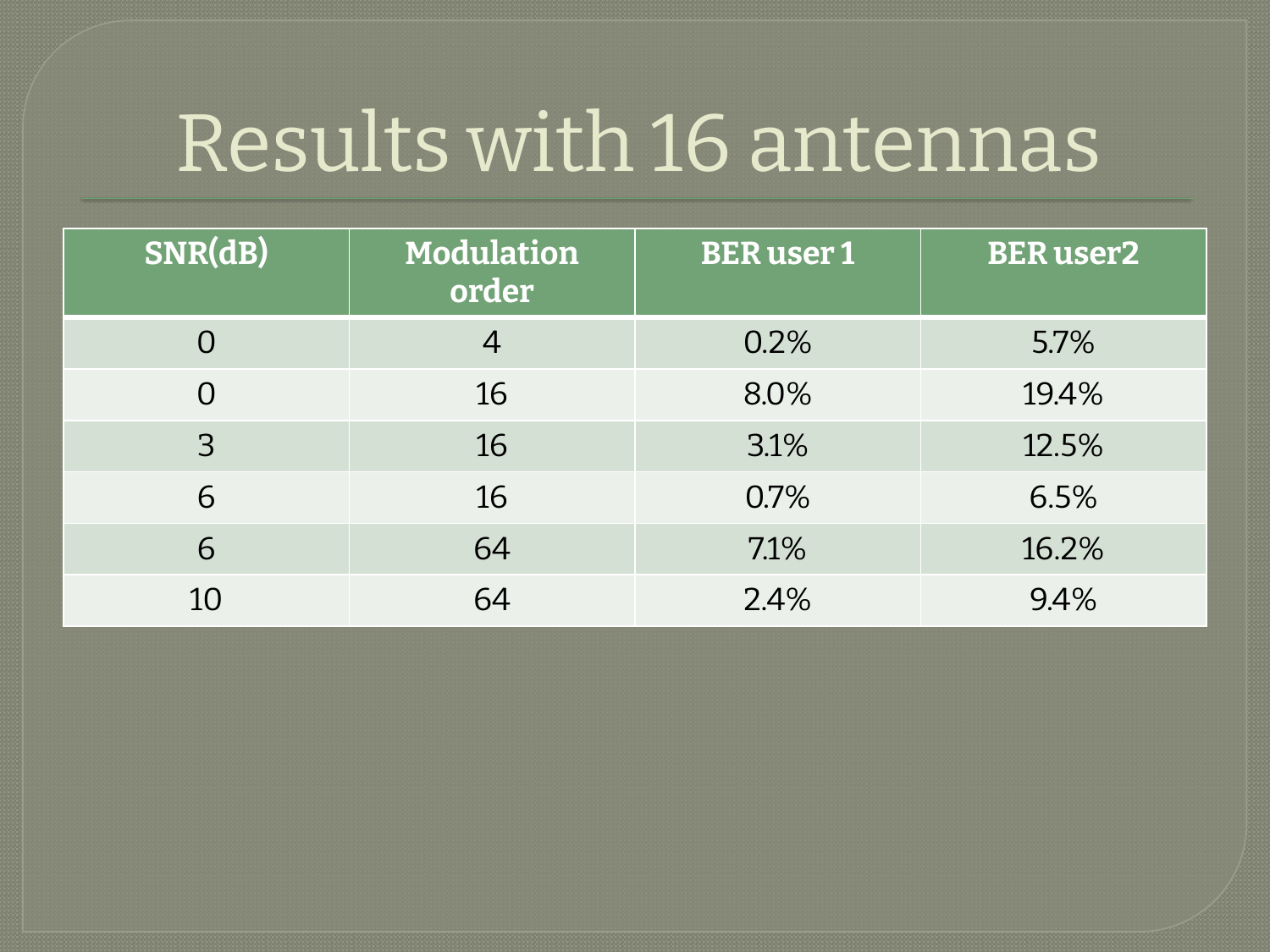

# Results with 16 antennas
| SNR(dB) | Modulation order | BER user 1 | BER user2 |
| --- | --- | --- | --- |
| 0 | 4 | 0.2% | 5.7% |
| 0 | 16 | 8.0% | 19.4% |
| 3 | 16 | 3.1% | 12.5% |
| 6 | 16 | 0.7% | 6.5% |
| 6 | 64 | 7.1% | 16.2% |
| 10 | 64 | 2.4% | 9.4% |